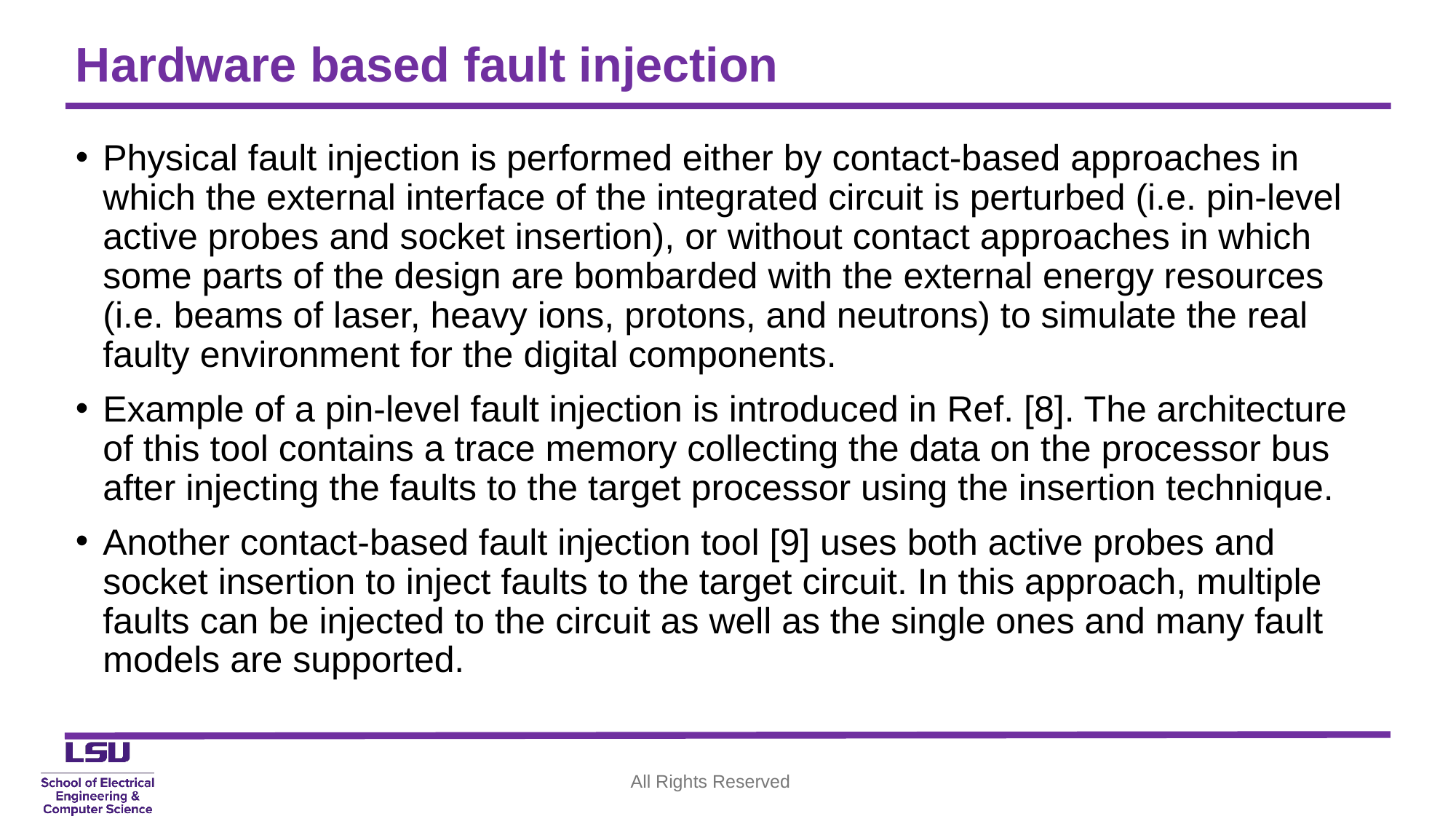

# Hardware based fault injection
Physical fault injection is performed either by contact-based approaches in which the external interface of the integrated circuit is perturbed (i.e. pin-level active probes and socket insertion), or without contact approaches in which some parts of the design are bombarded with the external energy resources (i.e. beams of laser, heavy ions, protons, and neutrons) to simulate the real faulty environment for the digital components.
Example of a pin-level fault injection is introduced in Ref. [8]. The architecture of this tool contains a trace memory collecting the data on the processor bus after injecting the faults to the target processor using the insertion technique.
Another contact-based fault injection tool [9] uses both active probes and socket insertion to inject faults to the target circuit. In this approach, multiple faults can be injected to the circuit as well as the single ones and many fault models are supported.
All Rights Reserved